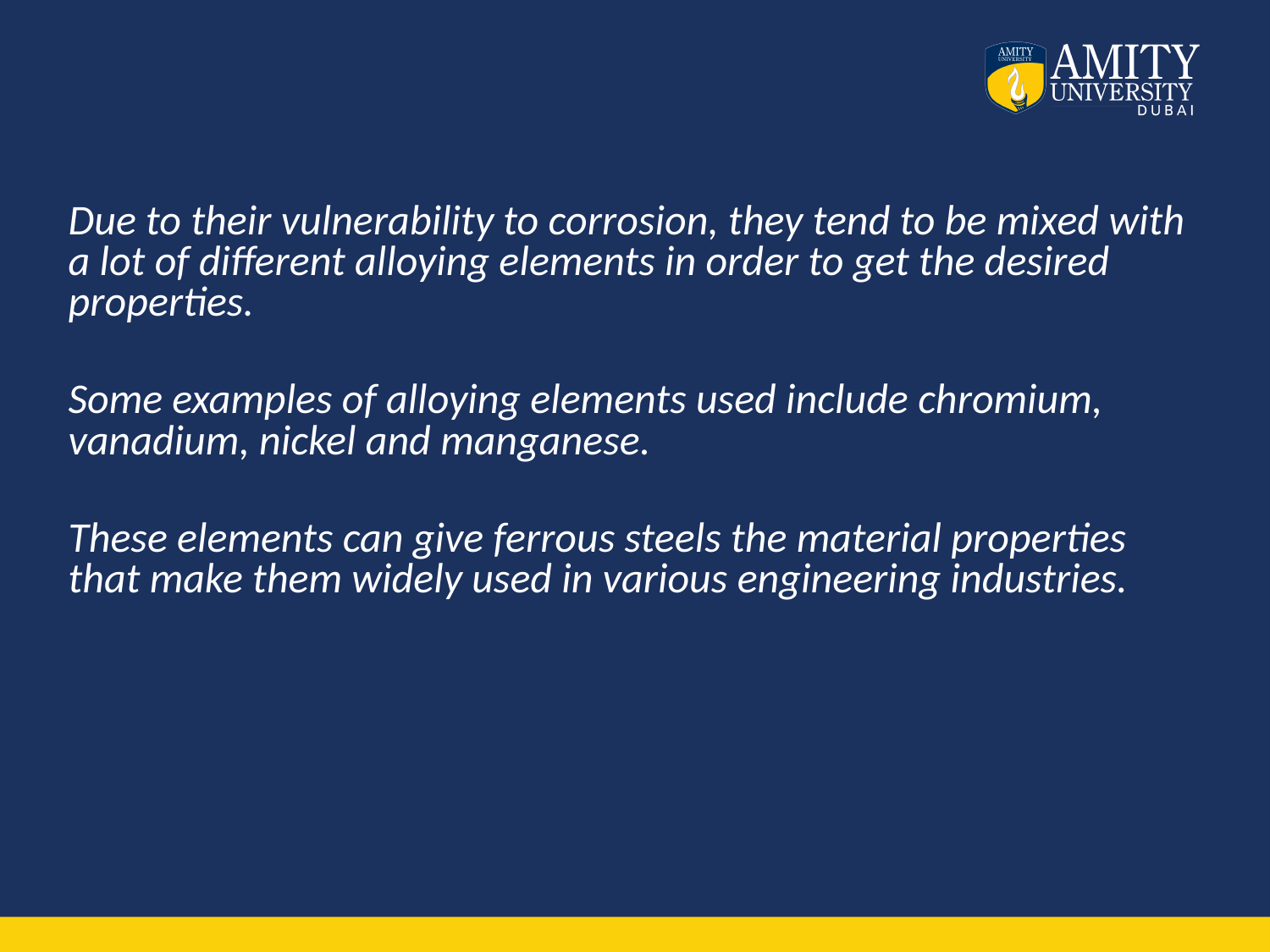

Due to their vulnerability to corrosion, they tend to be mixed with a lot of different alloying elements in order to get the desired properties.

Some examples of alloying elements used include chromium, vanadium, nickel and manganese.

These elements can give ferrous steels the material properties that make them widely used in various engineering industries.